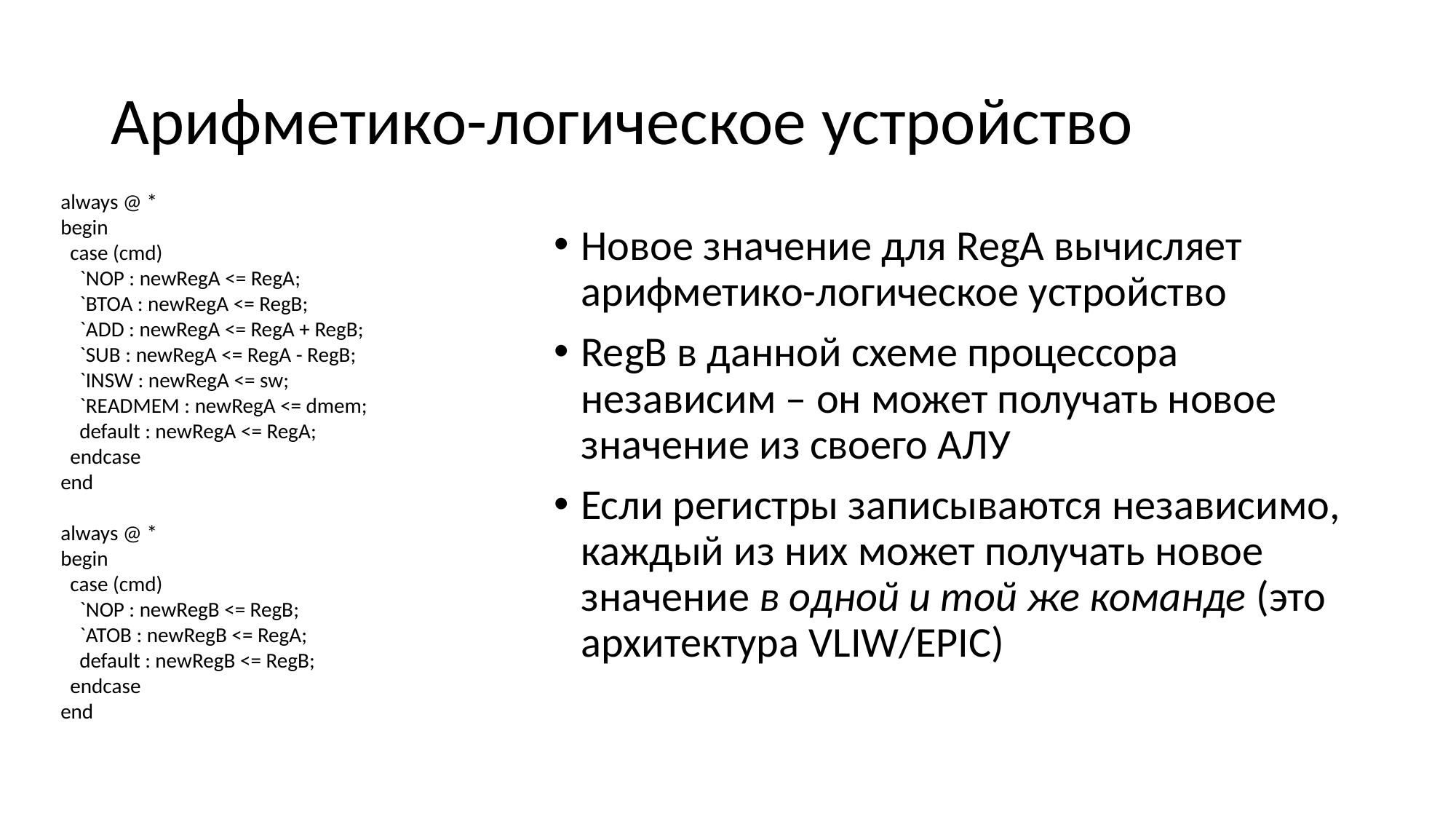

# Арифметико-логическое устройство
 always @ *
 begin
   case (cmd)
     `NOP : newRegA <= RegA;
     `BTOA : newRegA <= RegB;
     `ADD : newRegA <= RegA + RegB;
     `SUB : newRegA <= RegA - RegB;
     `INSW : newRegA <= sw;
     `READMEM : newRegA <= dmem;
     default : newRegA <= RegA;
   endcase
 end

 always @ *
 begin
   case (cmd)
     `NOP : newRegB <= RegB;
     `ATOB : newRegB <= RegA;
     default : newRegB <= RegB;
   endcase
 end
Новое значение для RegA вычисляет арифметико-логическое устройство
RegB в данной схеме процессора независим – он может получать новое значение из своего АЛУ
Если регистры записываются независимо, каждый из них может получать новое значение в одной и той же команде (это архитектура VLIW/EPIC)